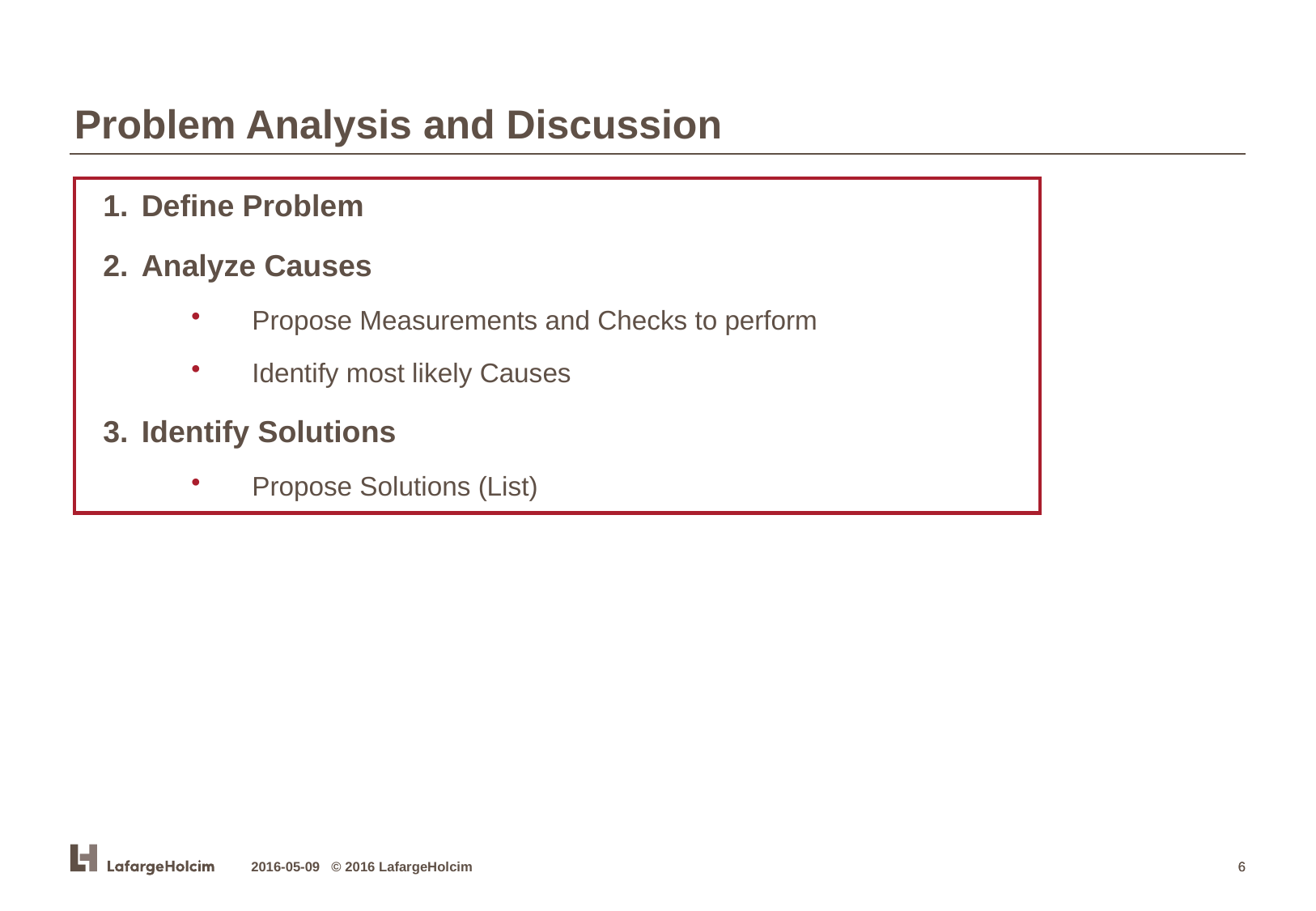

Problem Analysis and Discussion

Define Problem
Analyze Causes
Propose Measurements and Checks to perform
Identify most likely Causes
Identify Solutions
Propose Solutions (List)

2016-05-09   © 2016 LafargeHolcim
6
6